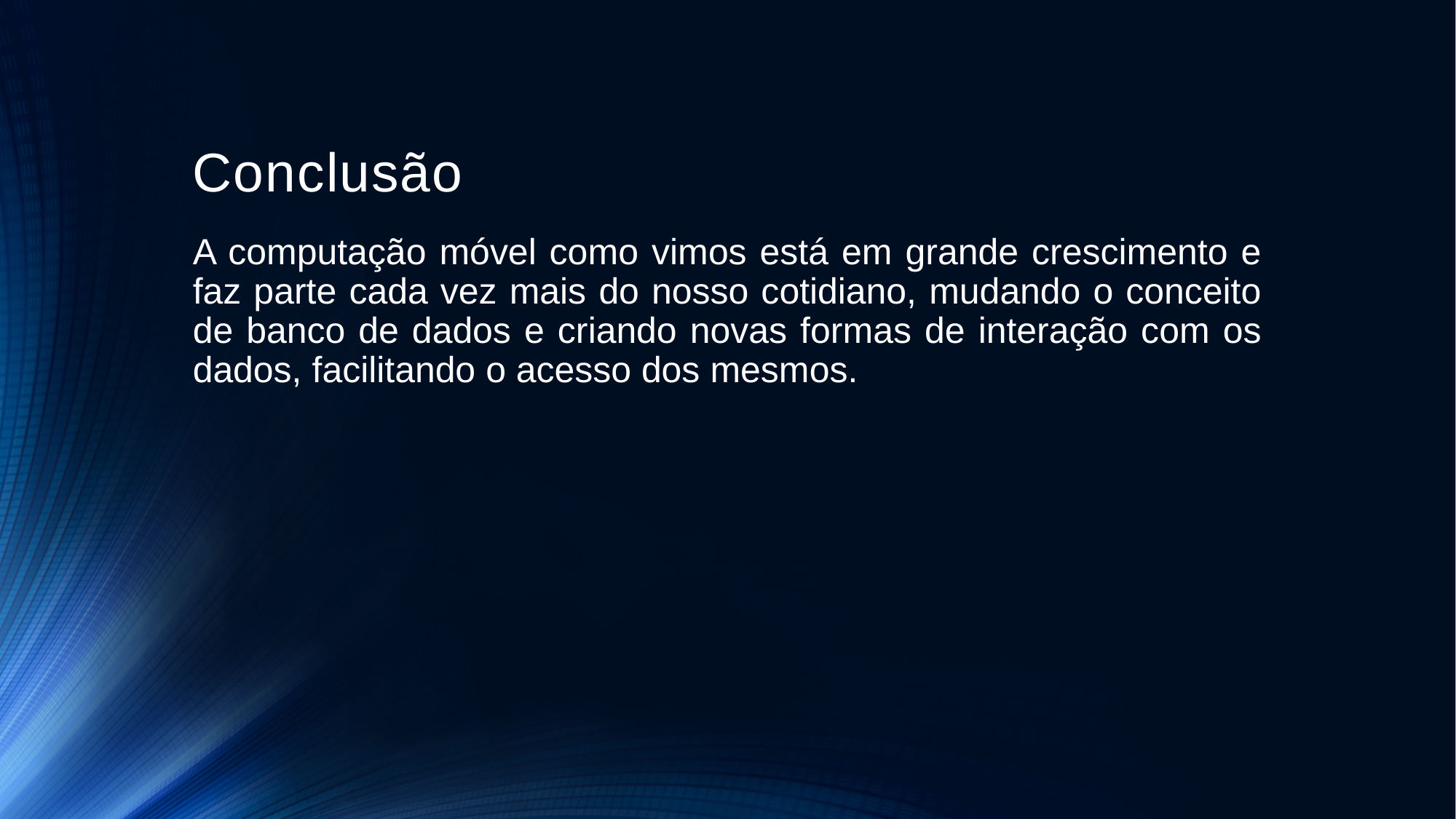

# Conclusão
A computação móvel como vimos está em grande crescimento e faz parte cada vez mais do nosso cotidiano, mudando o conceito de banco de dados e criando novas formas de interação com os dados, facilitando o acesso dos mesmos.